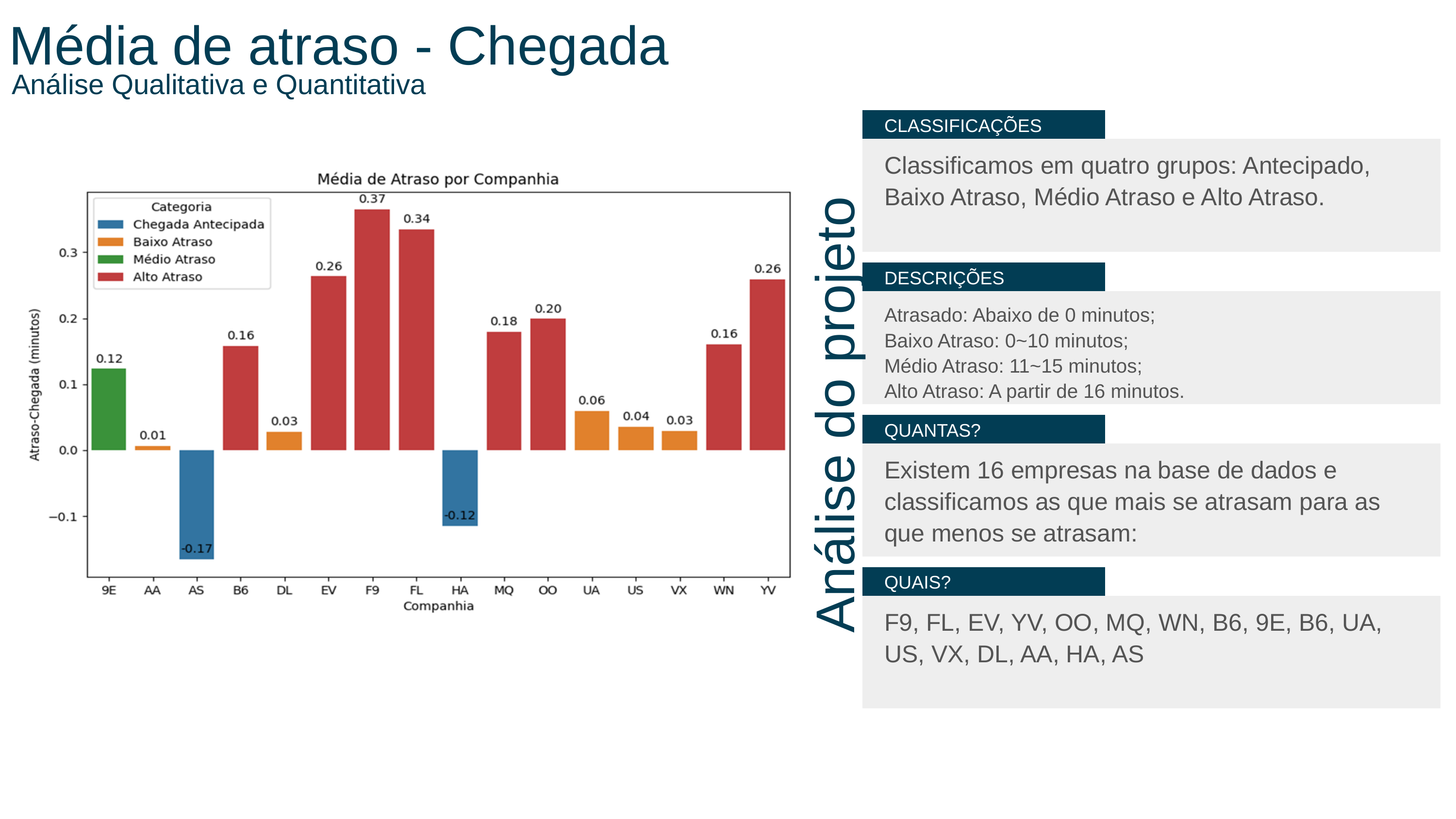

Média de atraso - Chegada
Análise Qualitativa e Quantitativa

CLASSIFICAÇÕES

Classificamos em quatro grupos: Antecipado,  Baixo Atraso, Médio Atraso e Alto Atraso.

DESCRIÇÕES

Atrasado: Abaixo de 0 minutos;
Baixo Atraso: 0~10 minutos;
Médio Atraso: 11~15 minutos;
Alto Atraso: A partir de 16 minutos.
Análise do projeto

QUANTAS?

Existem 16 empresas na base de dados e classificamos as que mais se atrasam para as que menos se atrasam:

QUAIS?

F9, FL, EV, YV, OO, MQ, WN, B6, 9E, B6, UA, US, VX, DL, AA, HA, AS